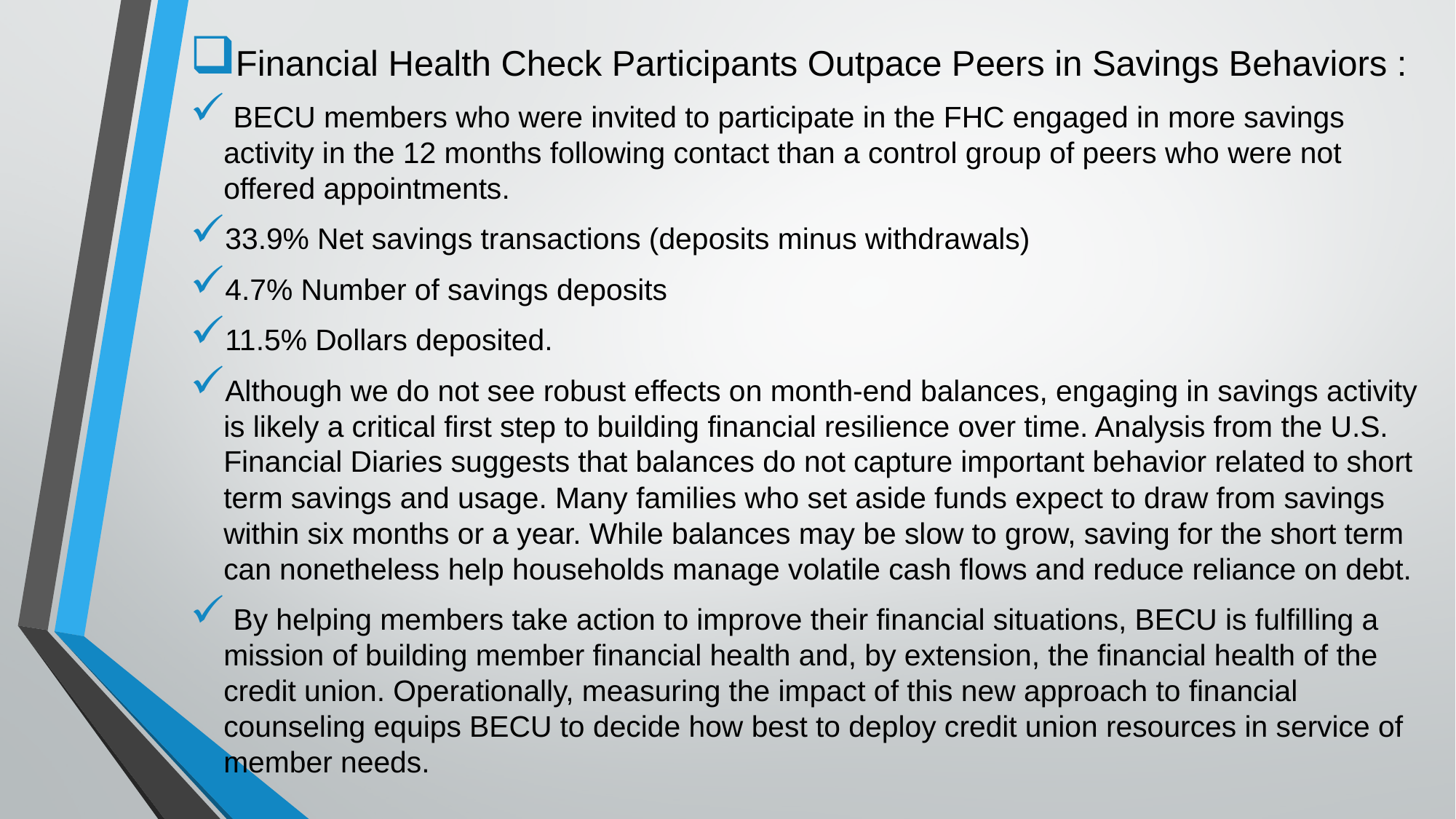

Financial Health Check Participants Outpace Peers in Savings Behaviors :
 BECU members who were invited to participate in the FHC engaged in more savings activity in the 12 months following contact than a control group of peers who were not offered appointments.
33.9% Net savings transactions (deposits minus withdrawals)
4.7% Number of savings deposits
11.5% Dollars deposited.
Although we do not see robust effects on month-end balances, engaging in savings activity is likely a critical first step to building financial resilience over time. Analysis from the U.S. Financial Diaries suggests that balances do not capture important behavior related to short term savings and usage. Many families who set aside funds expect to draw from savings within six months or a year. While balances may be slow to grow, saving for the short term can nonetheless help households manage volatile cash flows and reduce reliance on debt.
 By helping members take action to improve their financial situations, BECU is fulfilling a mission of building member financial health and, by extension, the financial health of the credit union. Operationally, measuring the impact of this new approach to financial counseling equips BECU to decide how best to deploy credit union resources in service of member needs.